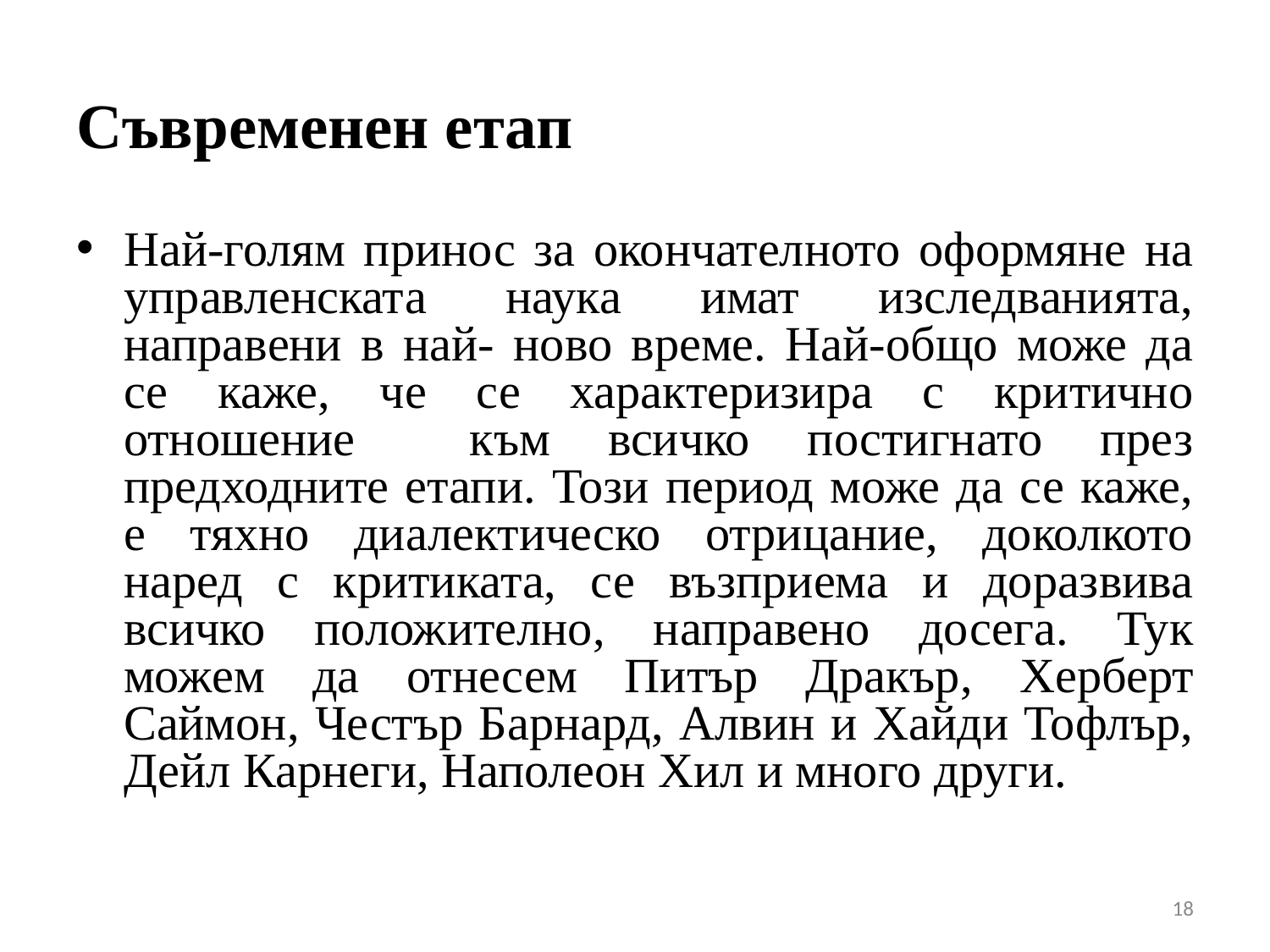

# Съвременен етап
Най-голям принос за окончателното оформяне на управленската наука имат изследванията, направени в най- ново време. Най-общо може да се каже, че се характеризира с критично отношение  към всичко постигнато през предходните етапи. Този период може да се каже, е тяхно диалектическо отрицание, доколкото наред с критиката, се възприема и доразвива всичко положително, направено досега. Тук можем да отнесем Питър Дракър, Херберт Саймон, Честър Барнард, Алвин и Хайди Тофлър, Дейл Карнеги, Наполеон Хил и много други.
18